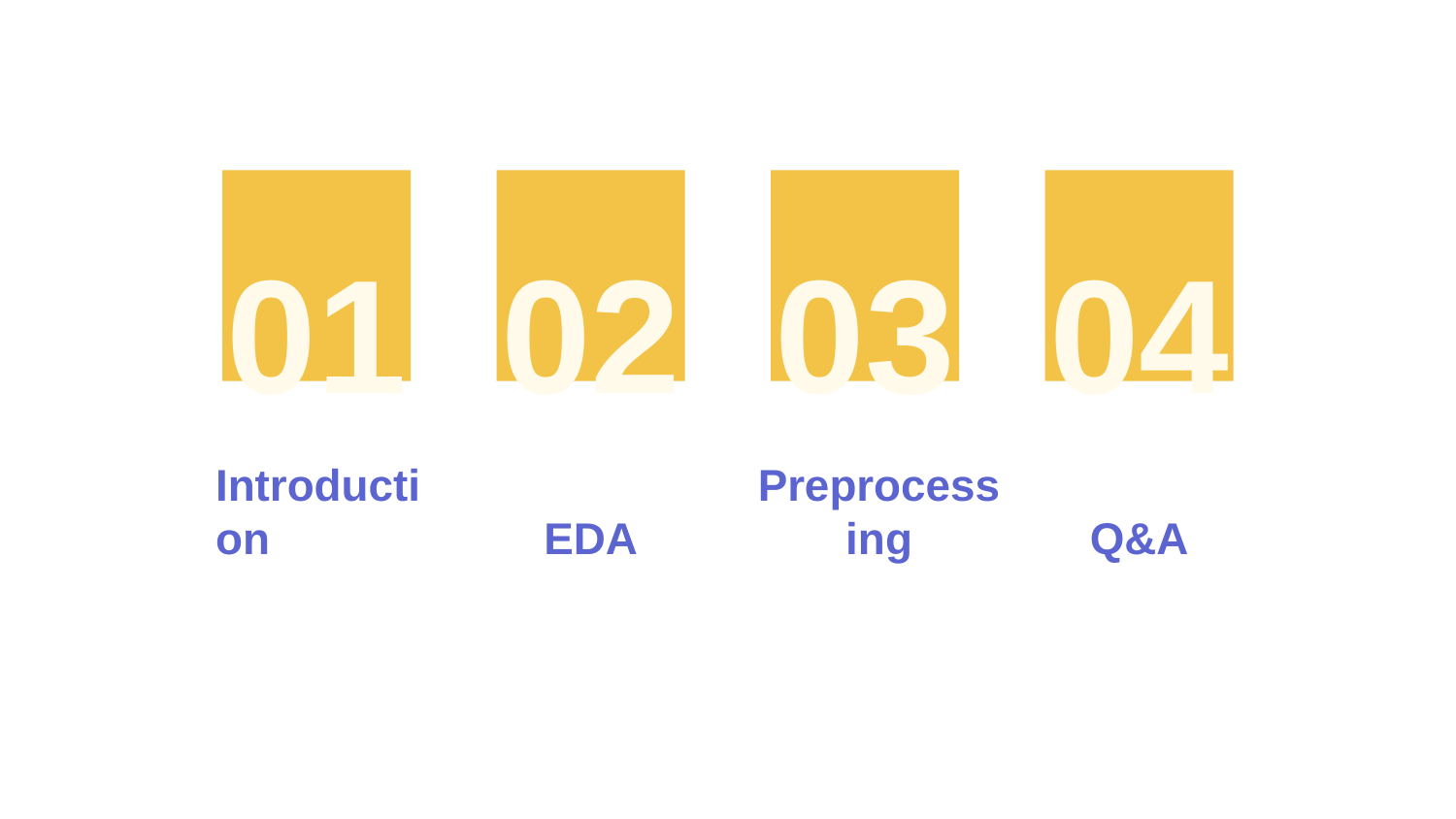

01
02
03
04
# Introduction

EDA

Preprocessing

Q&A